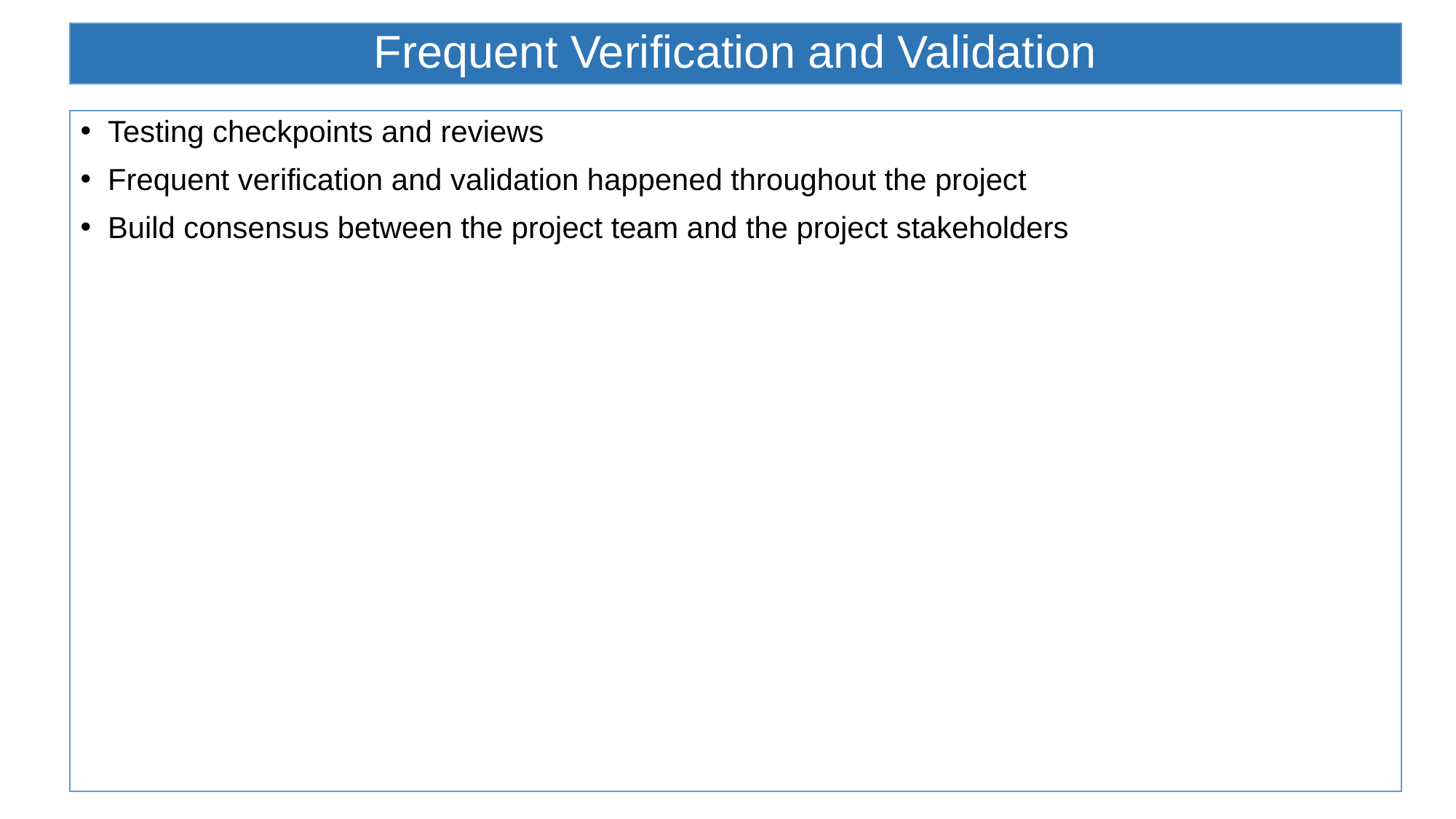

# Frequent Verification and Validation
Testing checkpoints and reviews
Frequent verification and validation happened throughout the project
Build consensus between the project team and the project stakeholders